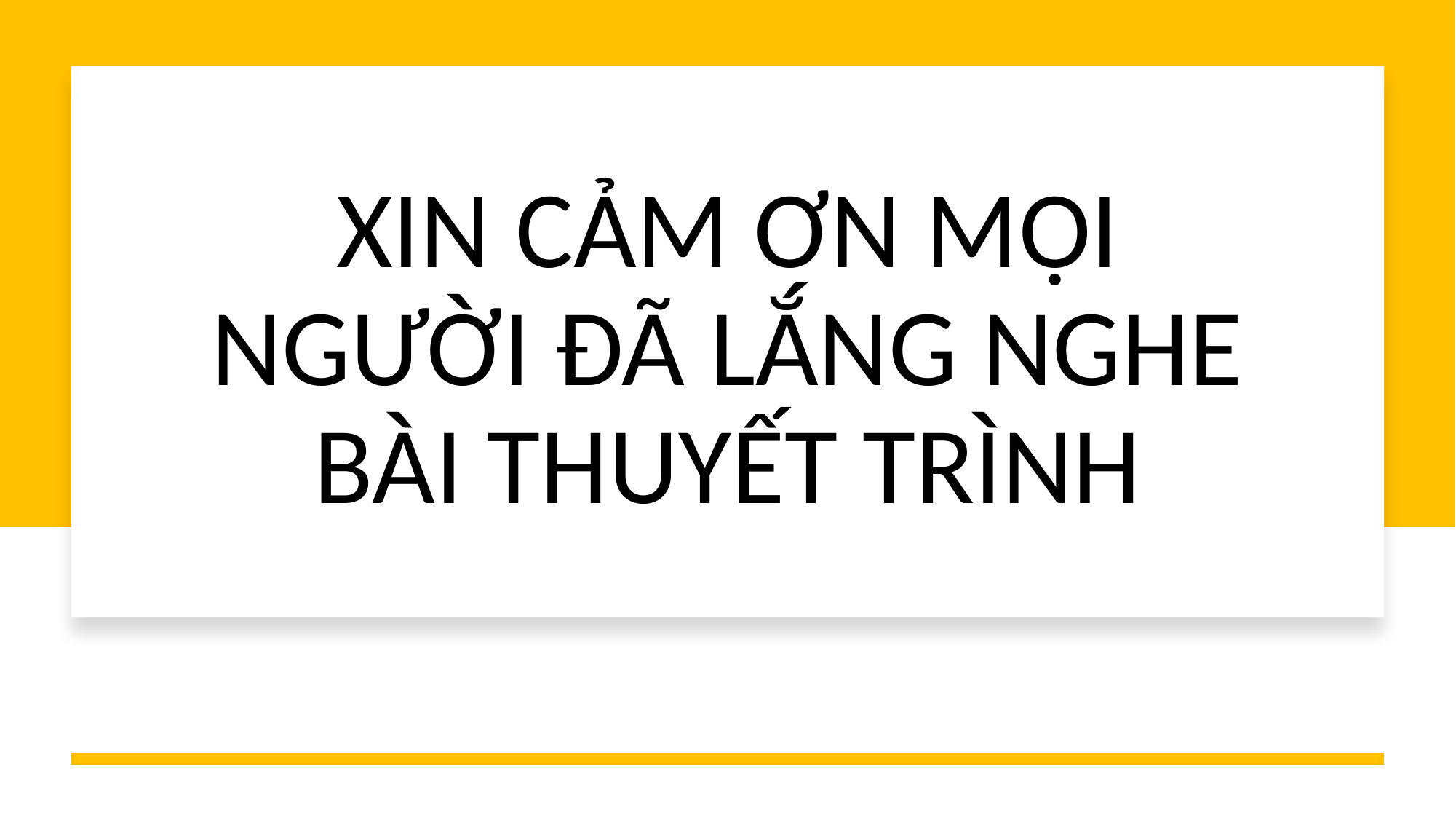

# XIN CẢM ƠN MỌI NGƯỜI ĐÃ LẮNG NGHE BÀI THUYẾT TRÌNH